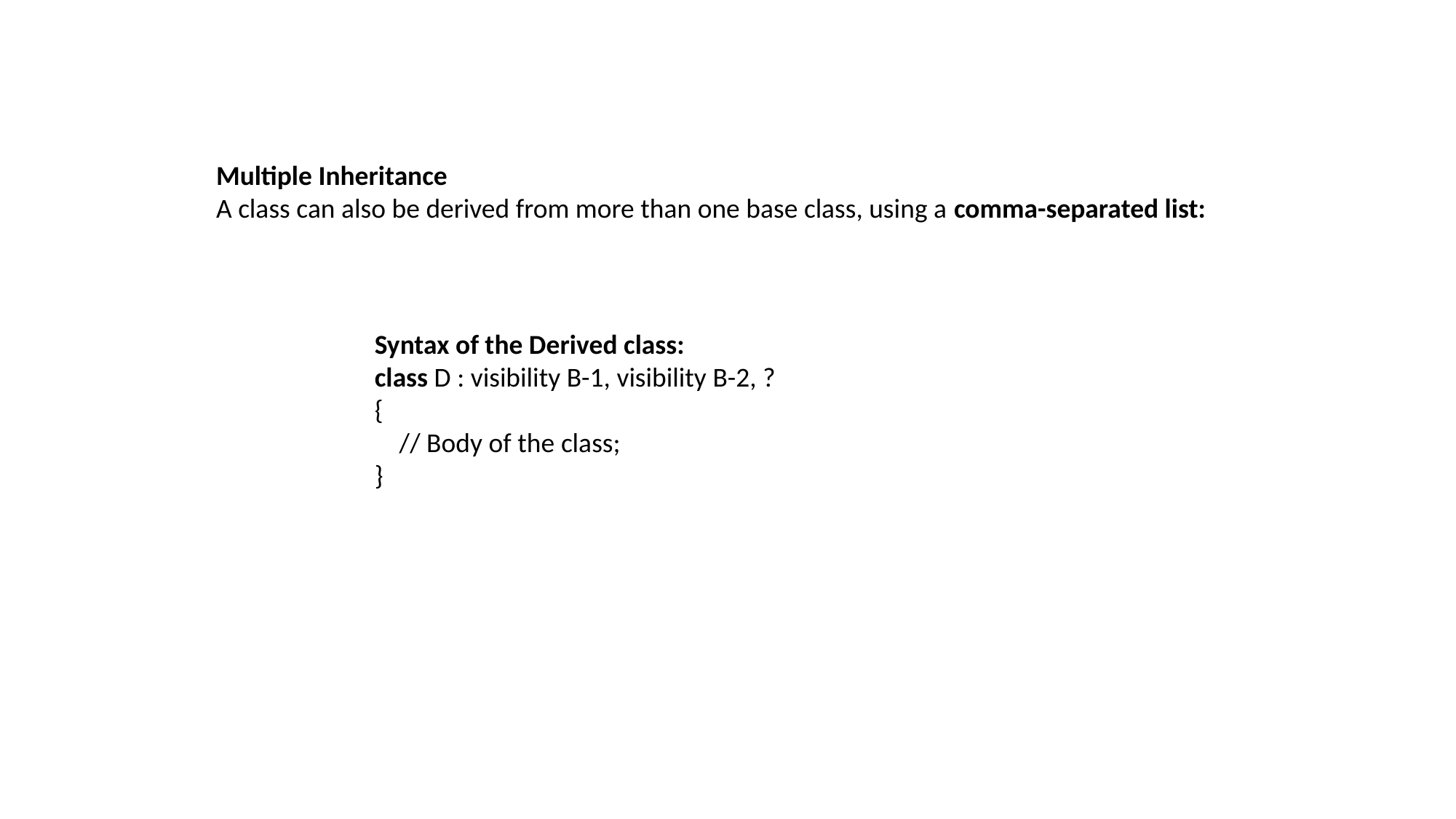

Multiple Inheritance
A class can also be derived from more than one base class, using a comma-separated list:
Syntax of the Derived class:
class D : visibility B-1, visibility B-2, ?
{
    // Body of the class;
}